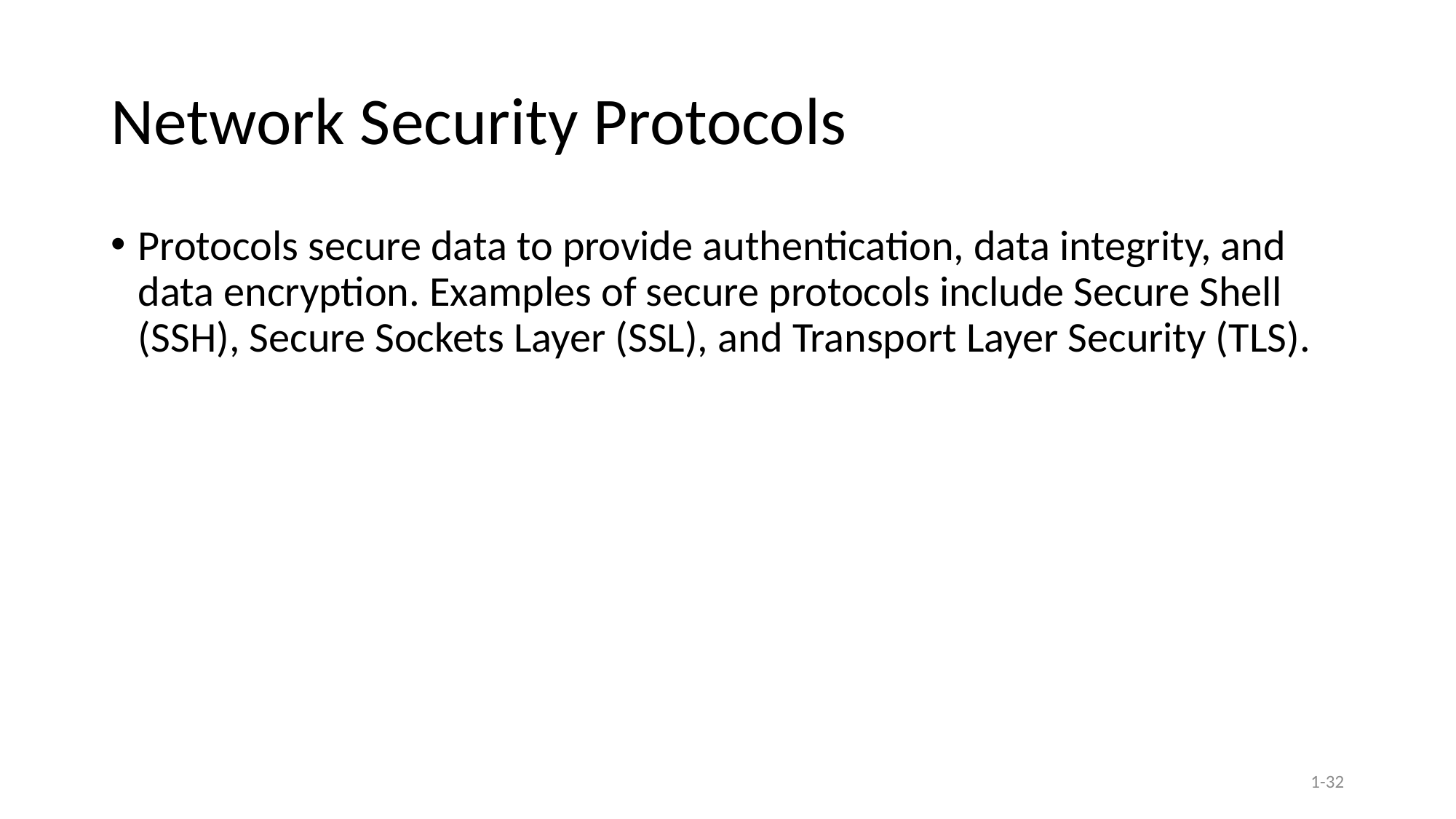

# Network Security Protocols
Protocols secure data to provide authentication, data integrity, and data encryption. Examples of secure protocols include Secure Shell (SSH), Secure Sockets Layer (SSL), and Transport Layer Security (TLS).
1-32